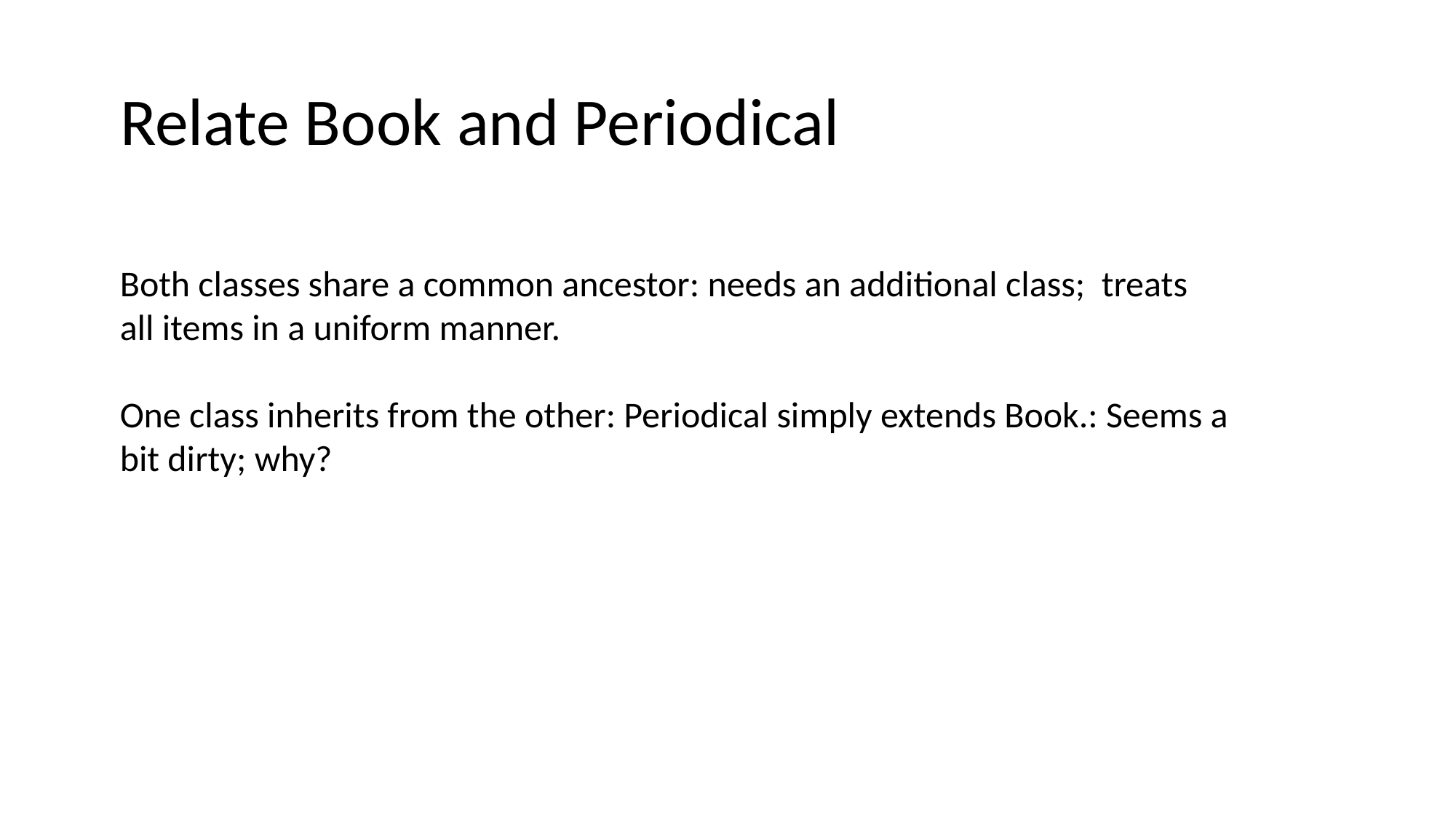

# Relate Book and Periodical
Both classes share a common ancestor: needs an additional class;  treats  all items in a uniform manner.

One class inherits from the other: Periodical simply extends Book.: Seems a bit dirty; why?